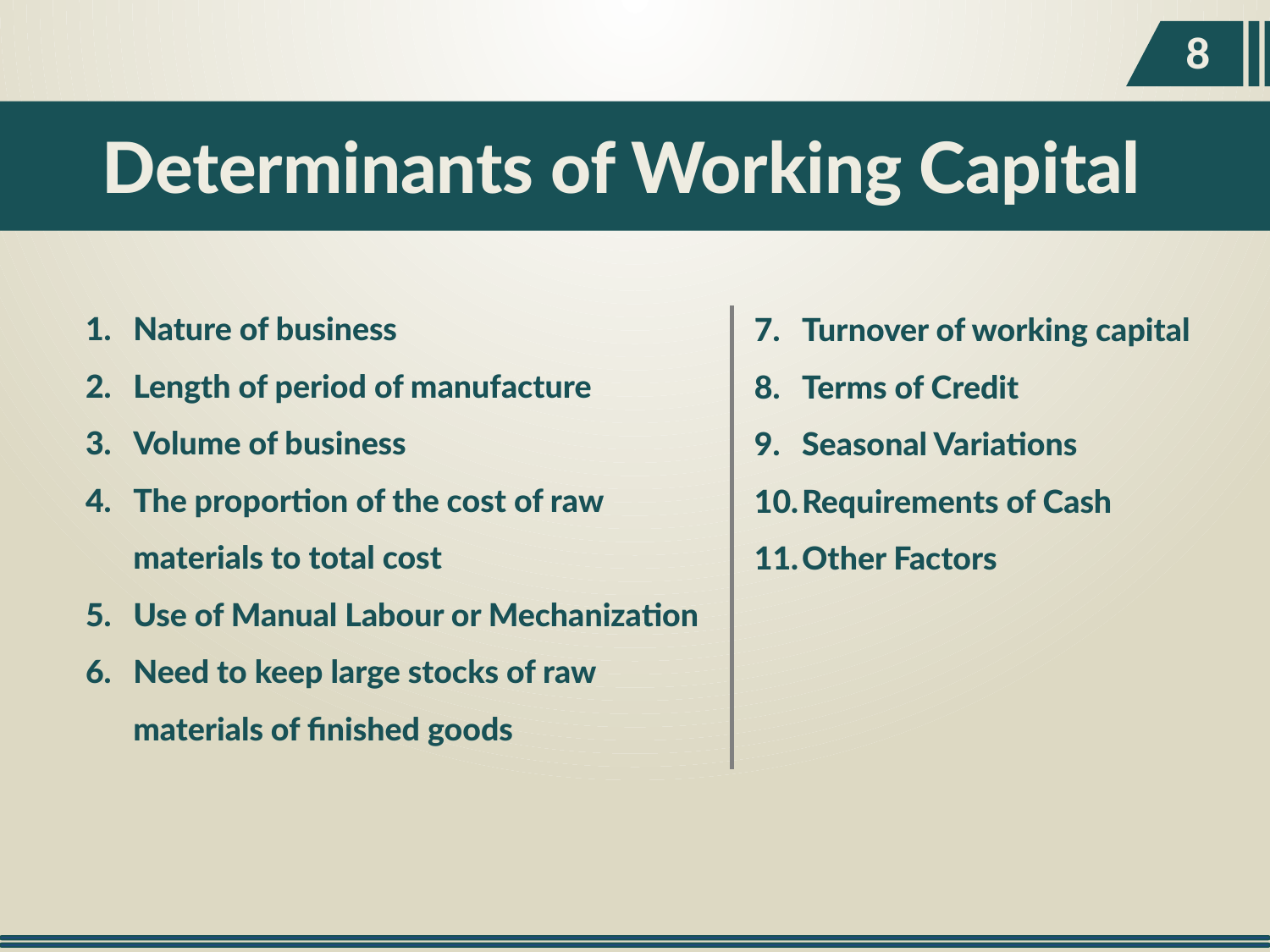

8
Determinants of Working Capital
Nature of business
Length of period of manufacture
Volume of business
The proportion of the cost of raw materials to total cost
Use of Manual Labour or Mechanization
Need to keep large stocks of raw materials of finished goods
Turnover of working capital
Terms of Credit
Seasonal Variations
Requirements of Cash
Other Factors